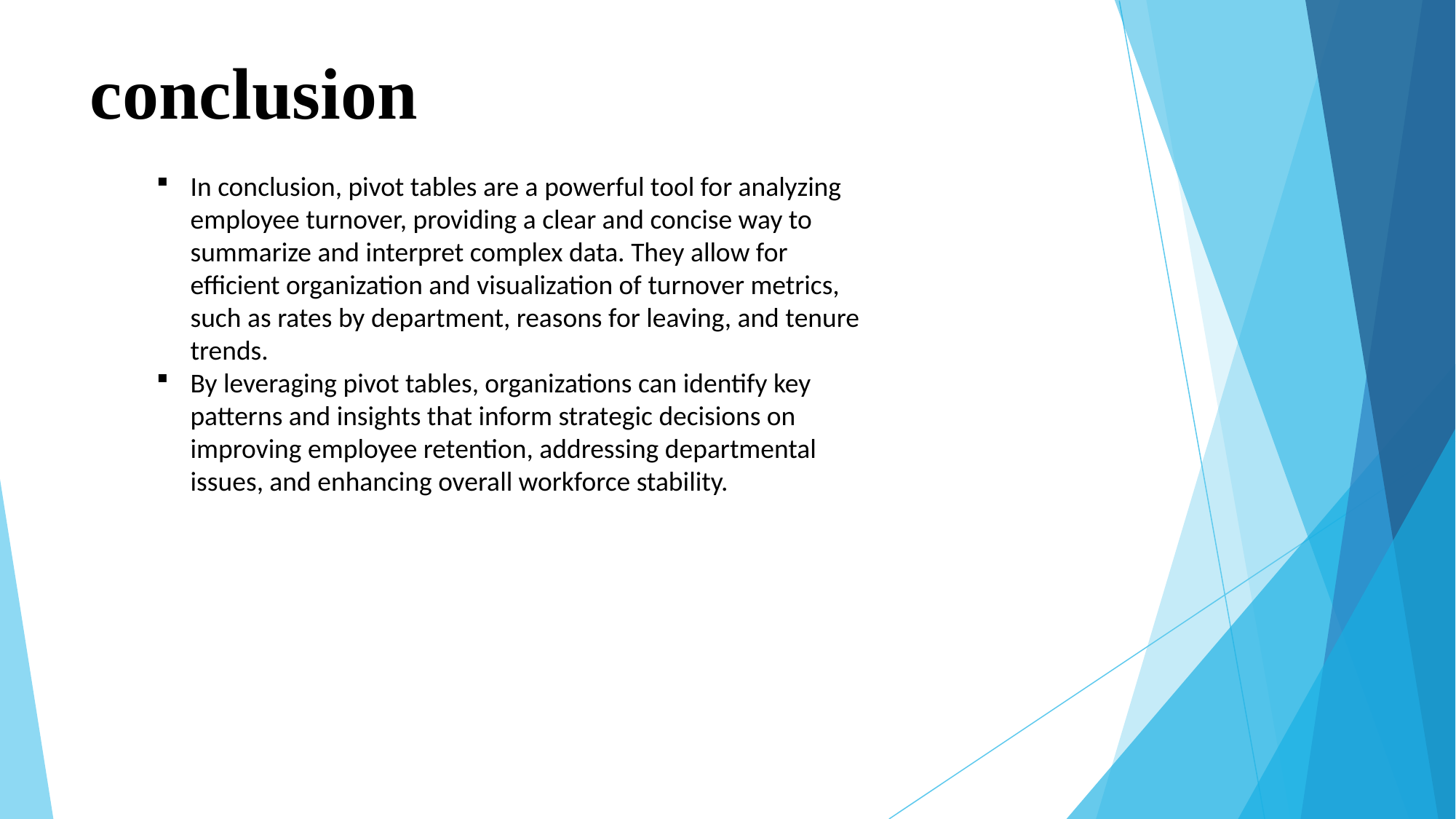

# conclusion
In conclusion, pivot tables are a powerful tool for analyzing employee turnover, providing a clear and concise way to summarize and interpret complex data. They allow for efficient organization and visualization of turnover metrics, such as rates by department, reasons for leaving, and tenure trends.
By leveraging pivot tables, organizations can identify key patterns and insights that inform strategic decisions on improving employee retention, addressing departmental issues, and enhancing overall workforce stability.